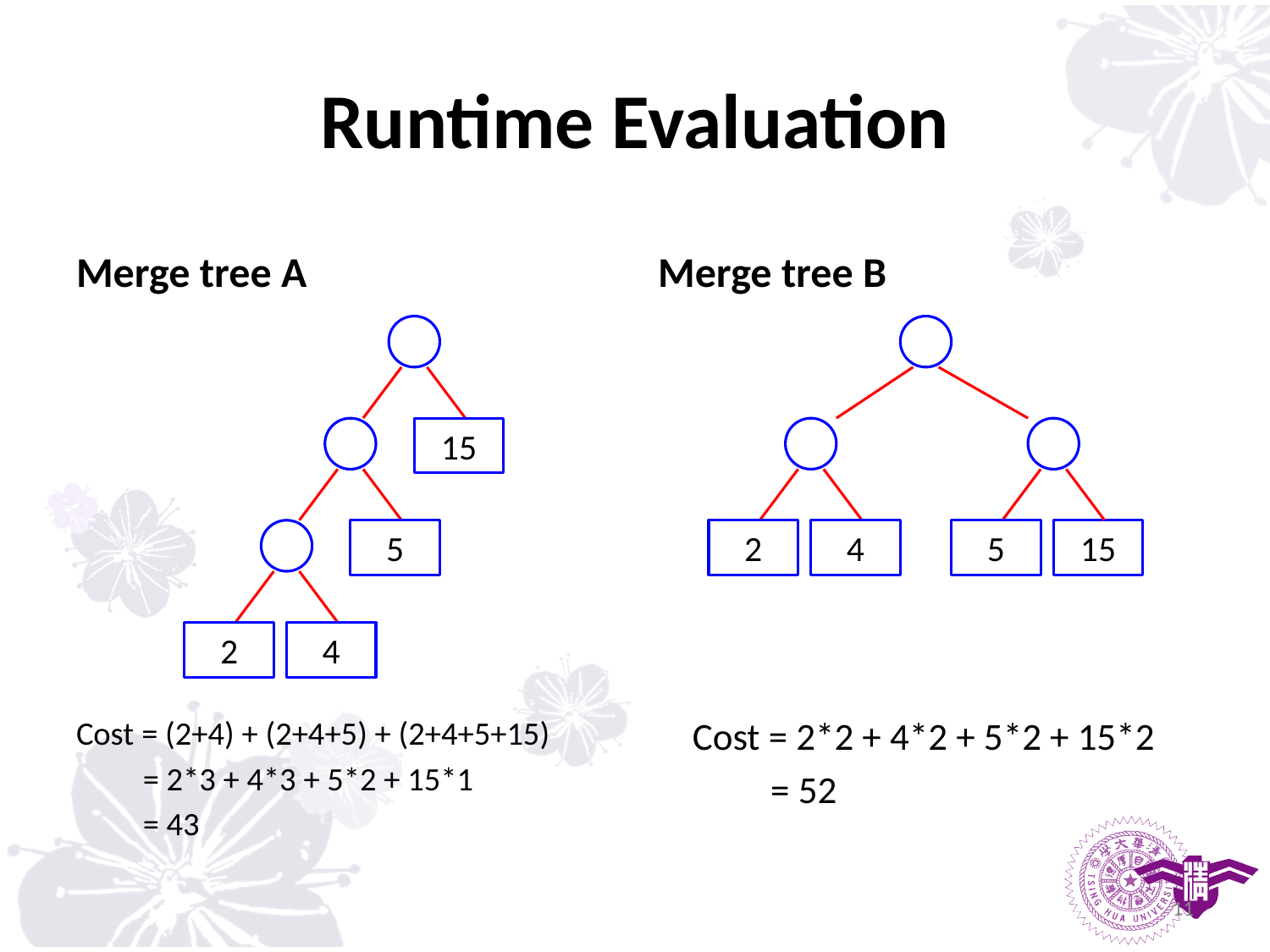

# Runtime Evaluation
Merge tree A
Merge tree B

15

5
2
4

2
4
5
15
Cost = (2+4) + (2+4+5) + (2+4+5+15)
         = 2*3 + 4*3 + 5*2 + 15*1
         = 43

    Cost = 2*2 + 4*2 + 5*2 + 15*2
             = 52

11